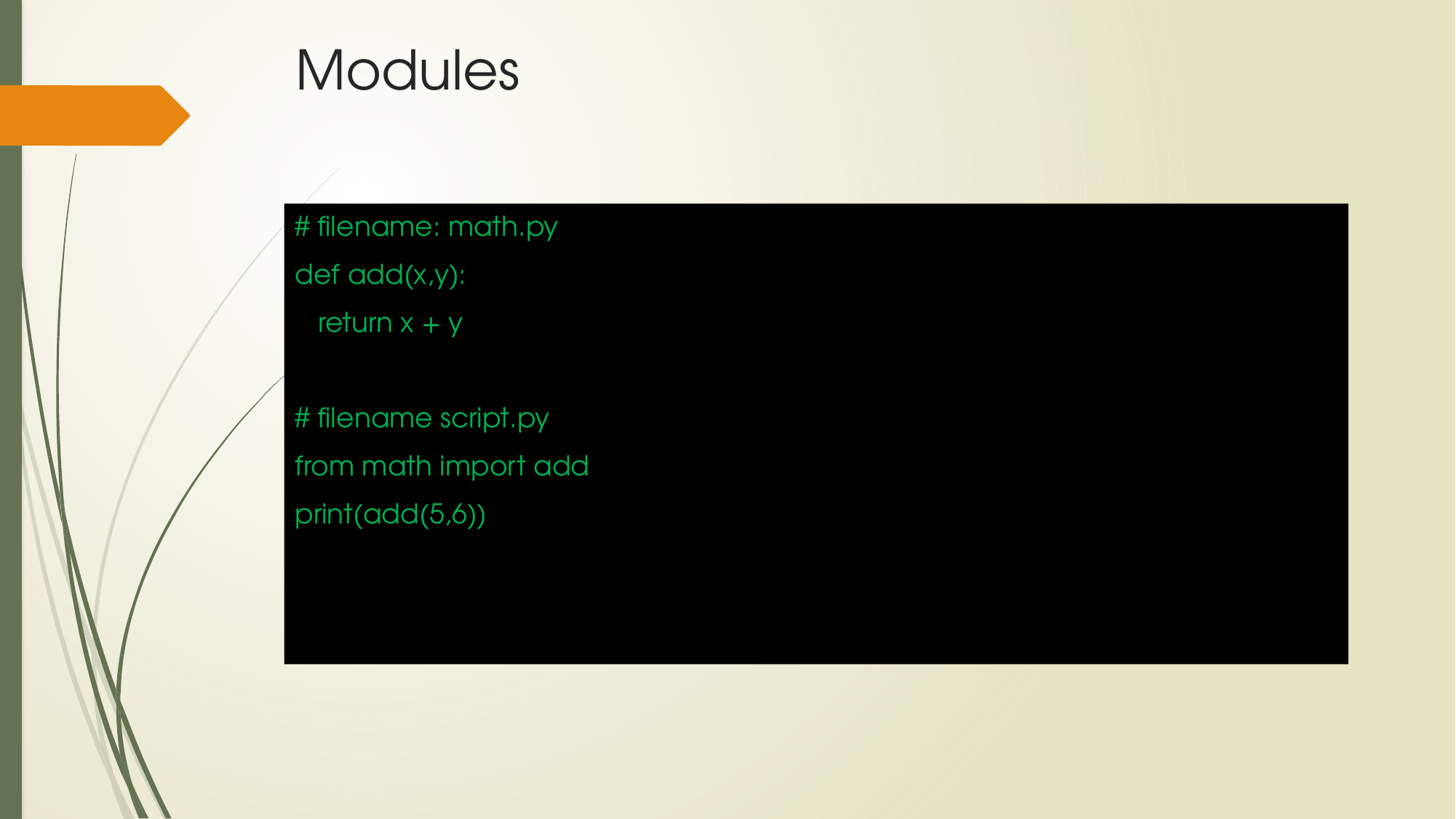

# Modules
# filename: math.py
def add(x,y):
   return x + y

# filename script.py
from math import add
print(add(5,6))